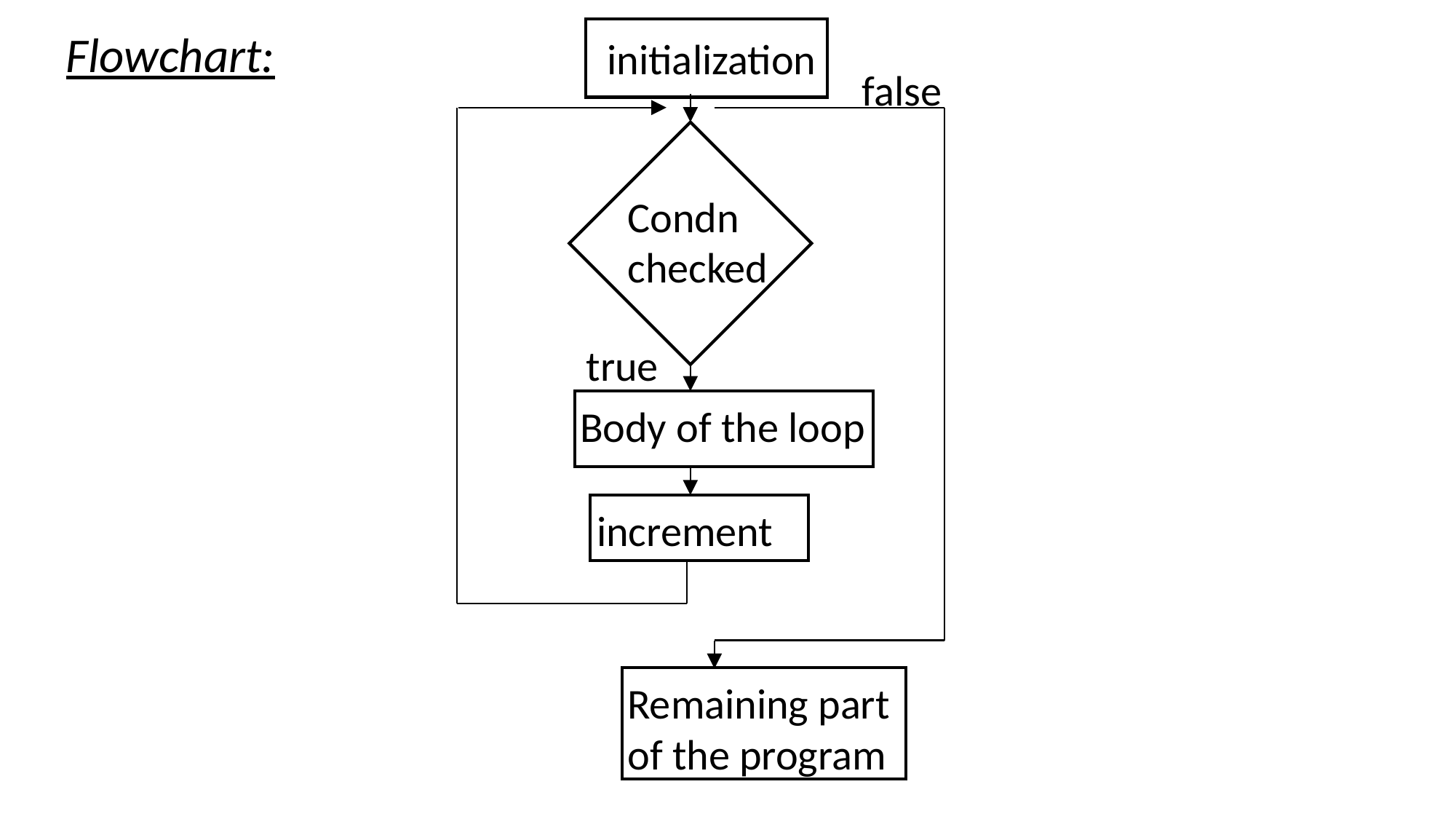

Flowchart:

initialization

Condn checked

Body of the loop

increment

Remaining part of the program
false
true